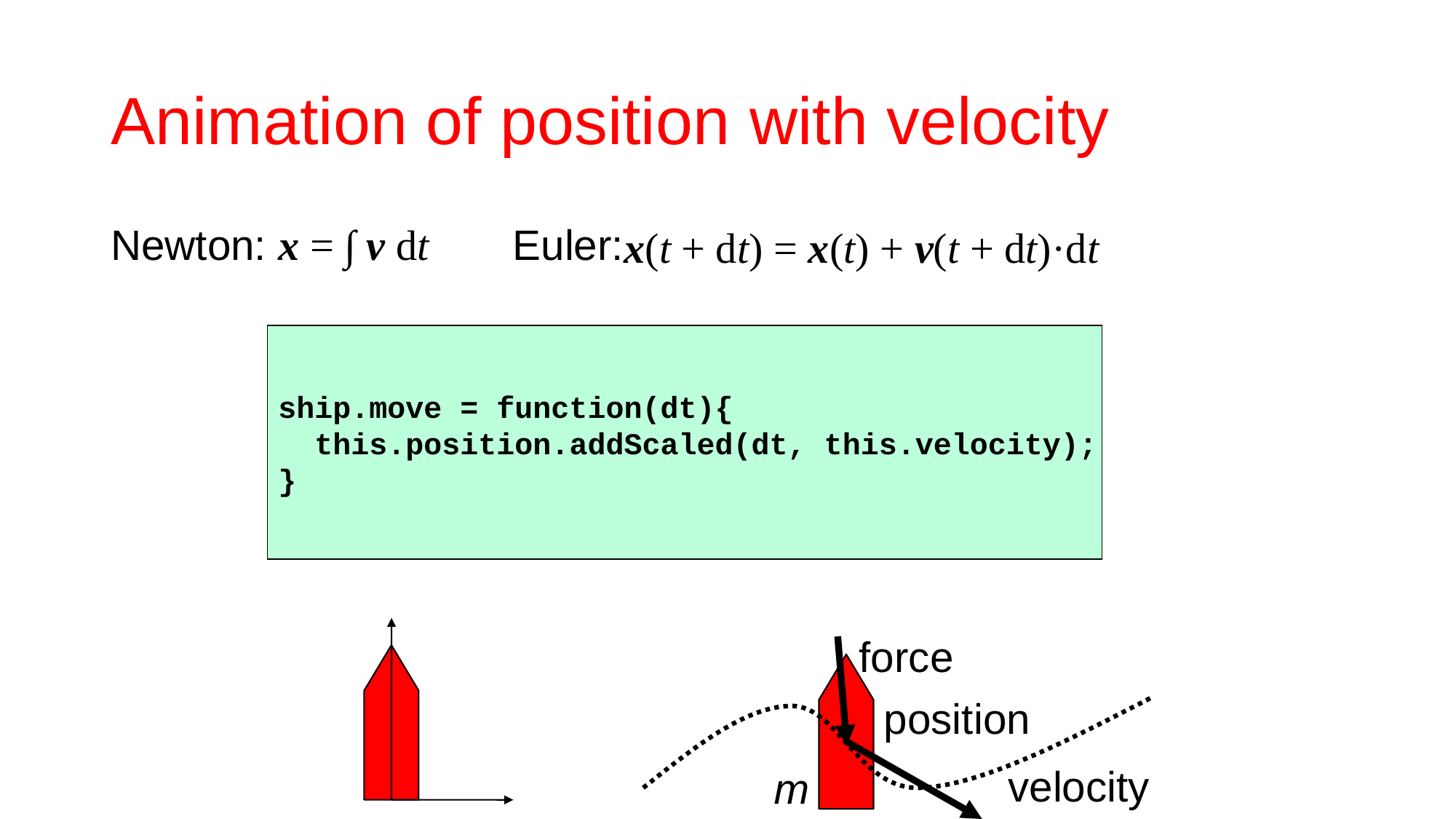

# Animation of position with velocity
Newton: 		    Euler:
x = ∫ v dt
x(t + dt) = x(t) + v(t + dt)·dt
ship.move = function(dt){
  this.position.addScaled(dt, this.velocity);
}

force

position

velocity
m